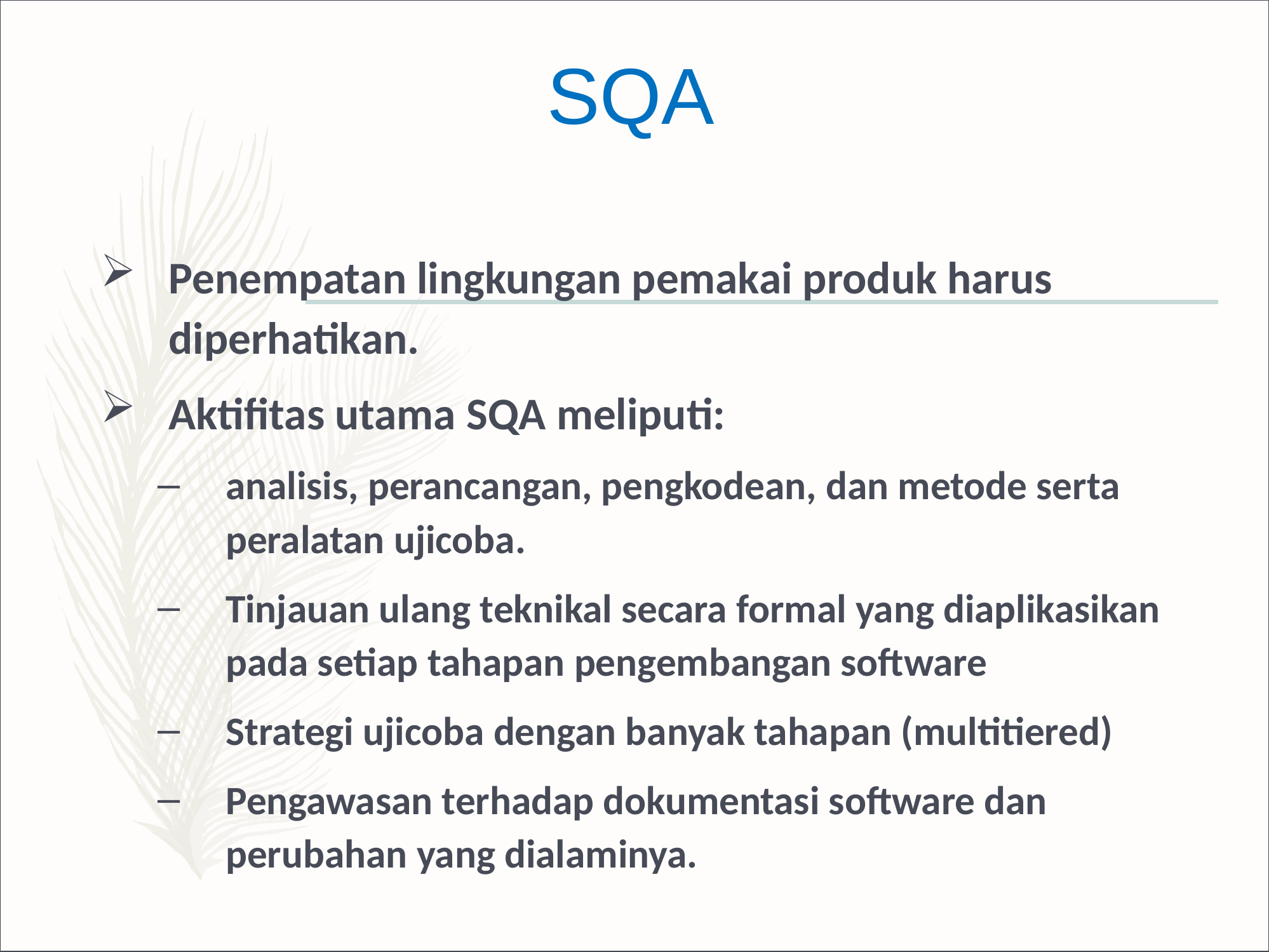

# SQA
Penempatan lingkungan pemakai produk harus diperhatikan.
Aktifitas utama SQA meliputi:
analisis, perancangan, pengkodean, dan metode serta peralatan ujicoba.
Tinjauan ulang teknikal secara formal yang diaplikasikan pada setiap tahapan pengembangan software
Strategi ujicoba dengan banyak tahapan (multitiered)
Pengawasan terhadap dokumentasi software dan perubahan yang dialaminya.